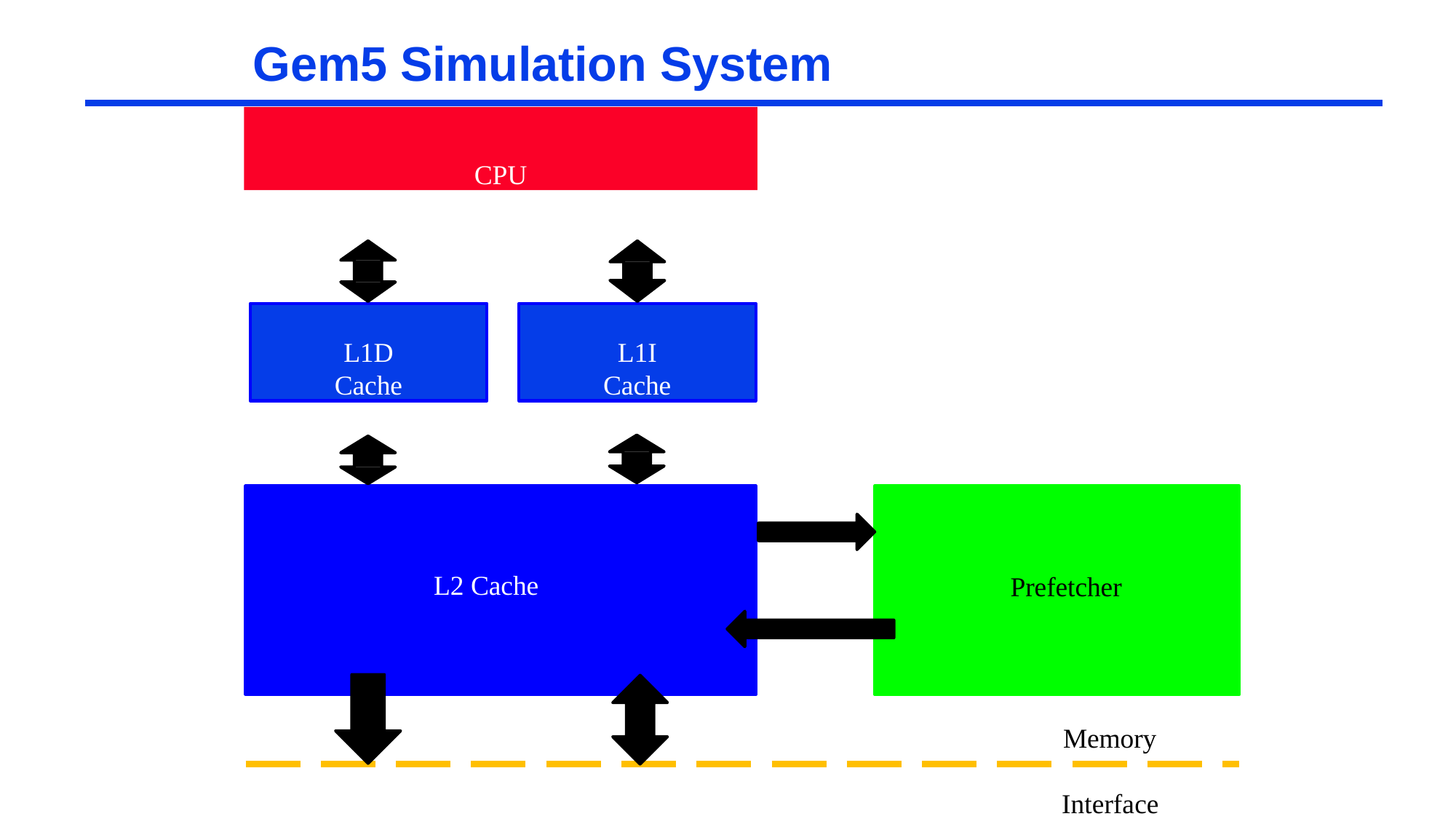

# Gem5 Simulation System

CPU

L1D
Cache

L1I
Cache

L2 Cache
Prefetcher

Memory  Interface